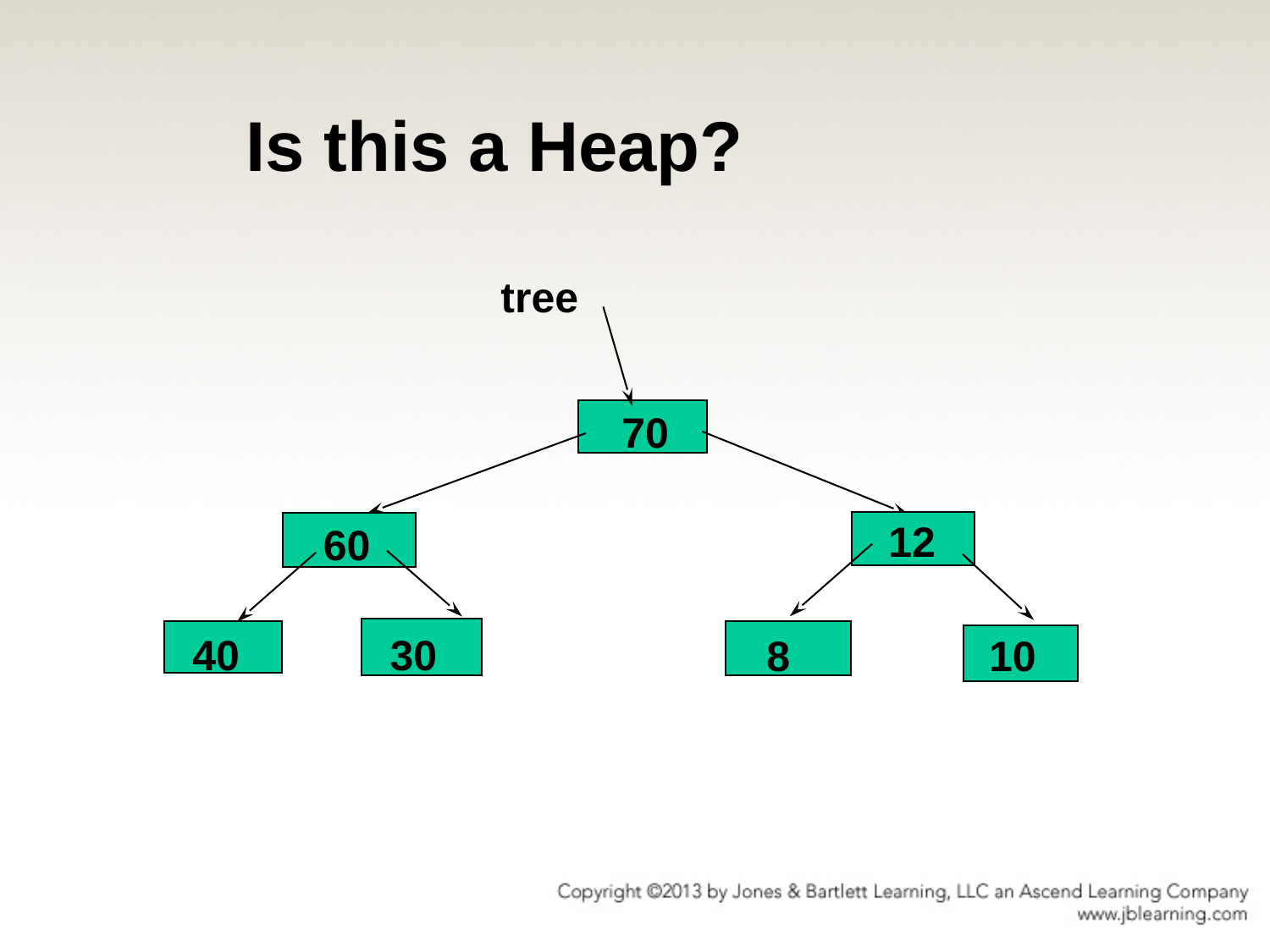

# Is this a Heap?
tree

 70

12
 60

40
30
  8
10